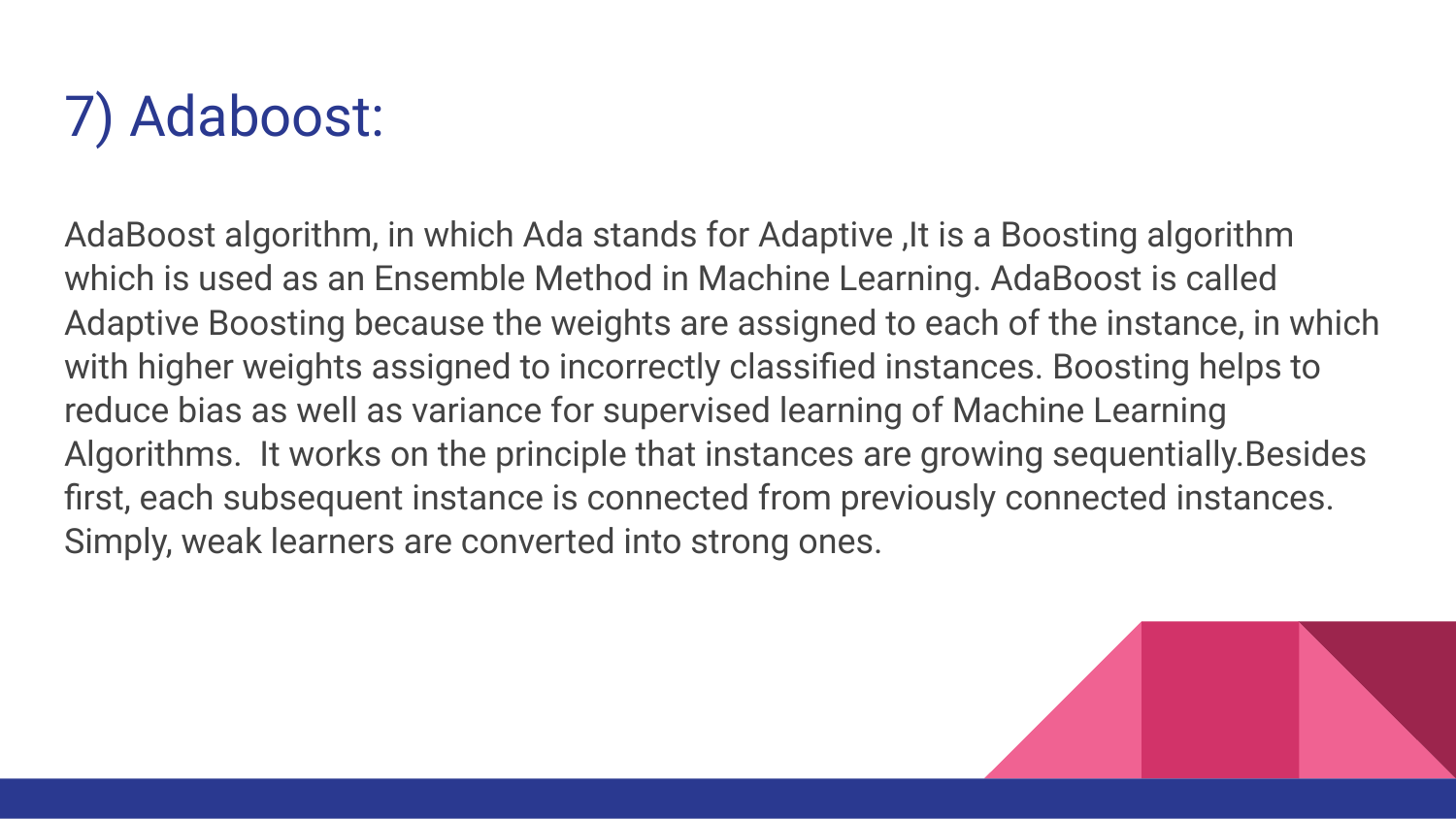

# 7) Adaboost:
AdaBoost algorithm, in which Ada stands for Adaptive ,It is a Boosting algorithm which is used as an Ensemble Method in Machine Learning. AdaBoost is called Adaptive Boosting because the weights are assigned to each of the instance, in which with higher weights assigned to incorrectly classified instances. Boosting helps to reduce bias as well as variance for supervised learning of Machine Learning Algorithms.  It works on the principle that instances are growing sequentially.Besides first, each subsequent instance is connected from previously connected instances. Simply, weak learners are converted into strong ones.